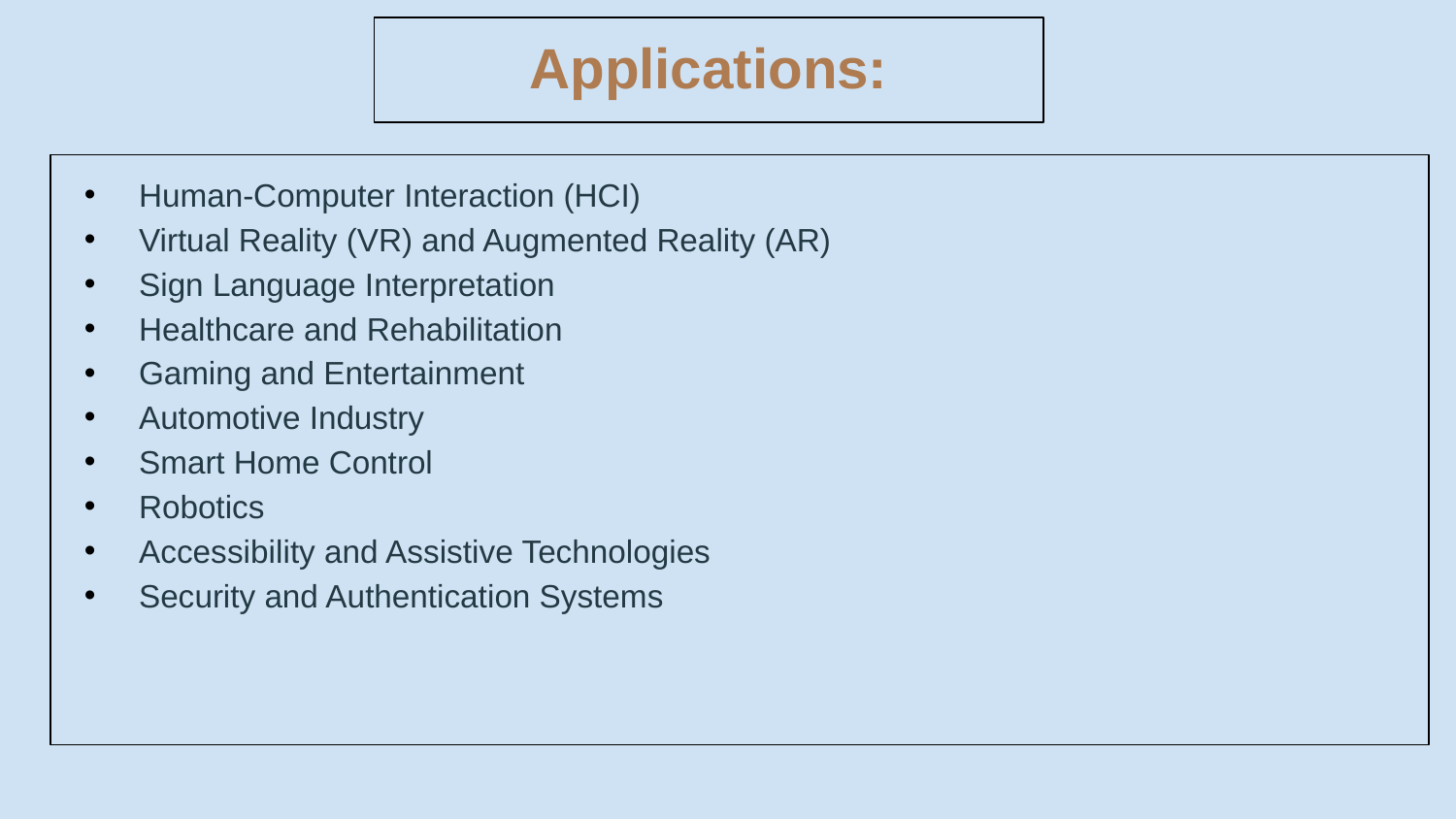

Applications:
 Human-Computer Interaction (HCI)
 Virtual Reality (VR) and Augmented Reality (AR)
 Sign Language Interpretation
 Healthcare and Rehabilitation
 Gaming and Entertainment
 Automotive Industry
 Smart Home Control
 Robotics
 Accessibility and Assistive Technologies
 Security and Authentication Systems